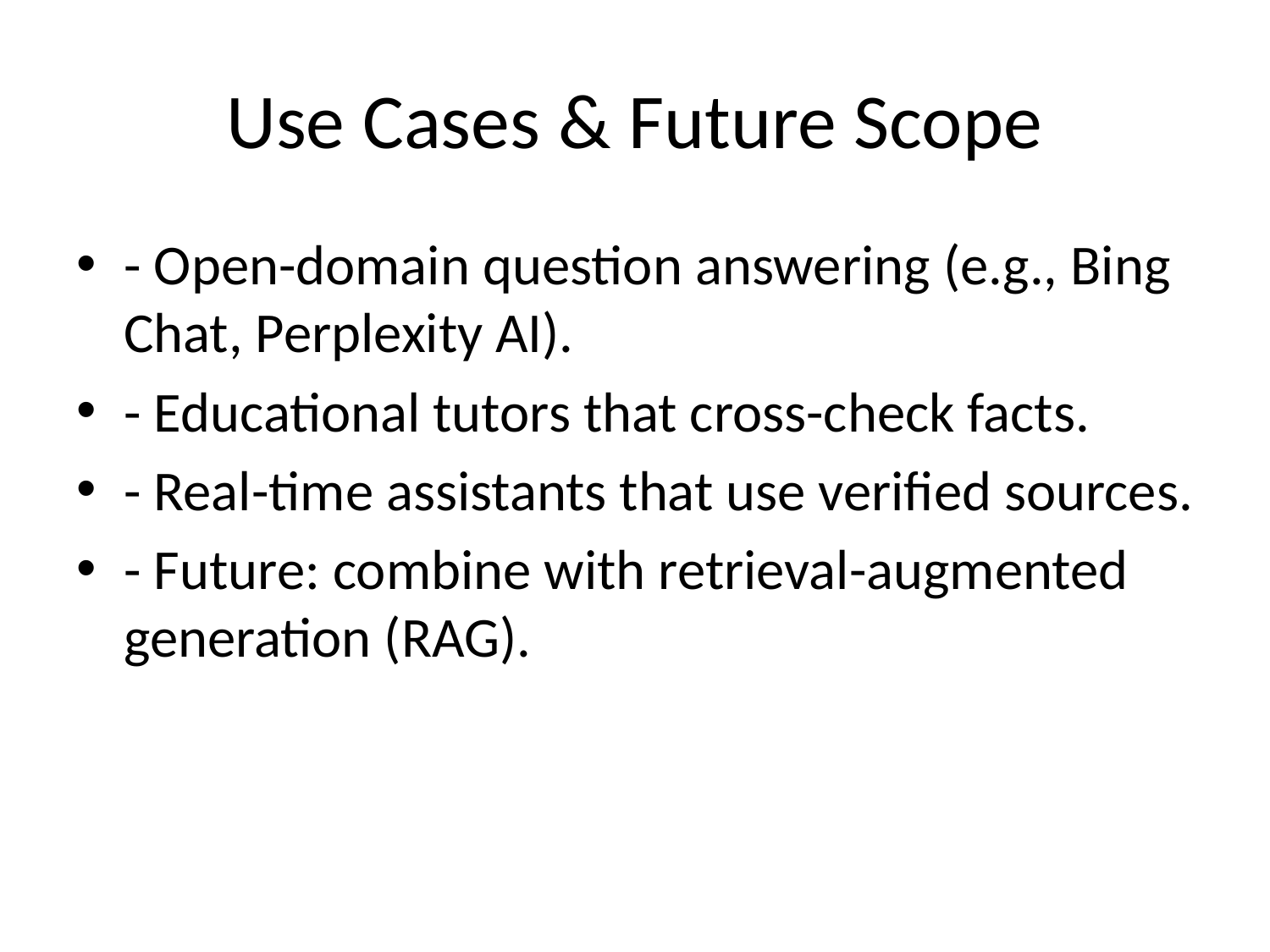

# Use Cases & Future Scope
- Open-domain question answering (e.g., Bing Chat, Perplexity AI).
- Educational tutors that cross-check facts.
- Real-time assistants that use verified sources.
- Future: combine with retrieval-augmented generation (RAG).